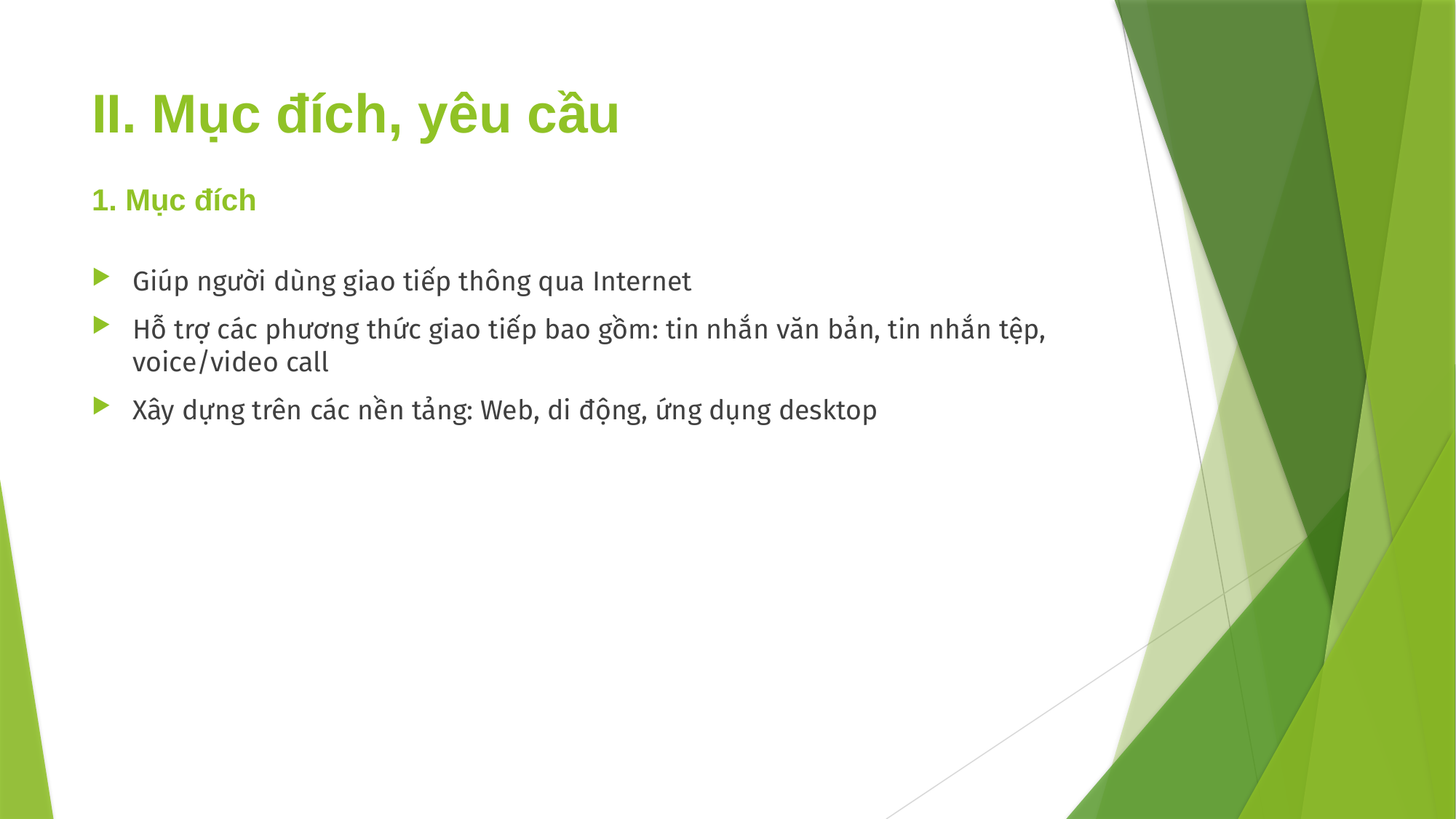

# II. Mục đích, yêu cầu 1. Mục đích
Giúp người dùng giao tiếp thông qua Internet
Hỗ trợ các phương thức giao tiếp bao gồm: tin nhắn văn bản, tin nhắn tệp, voice/video call
Xây dựng trên các nền tảng: Web, di động, ứng dụng desktop